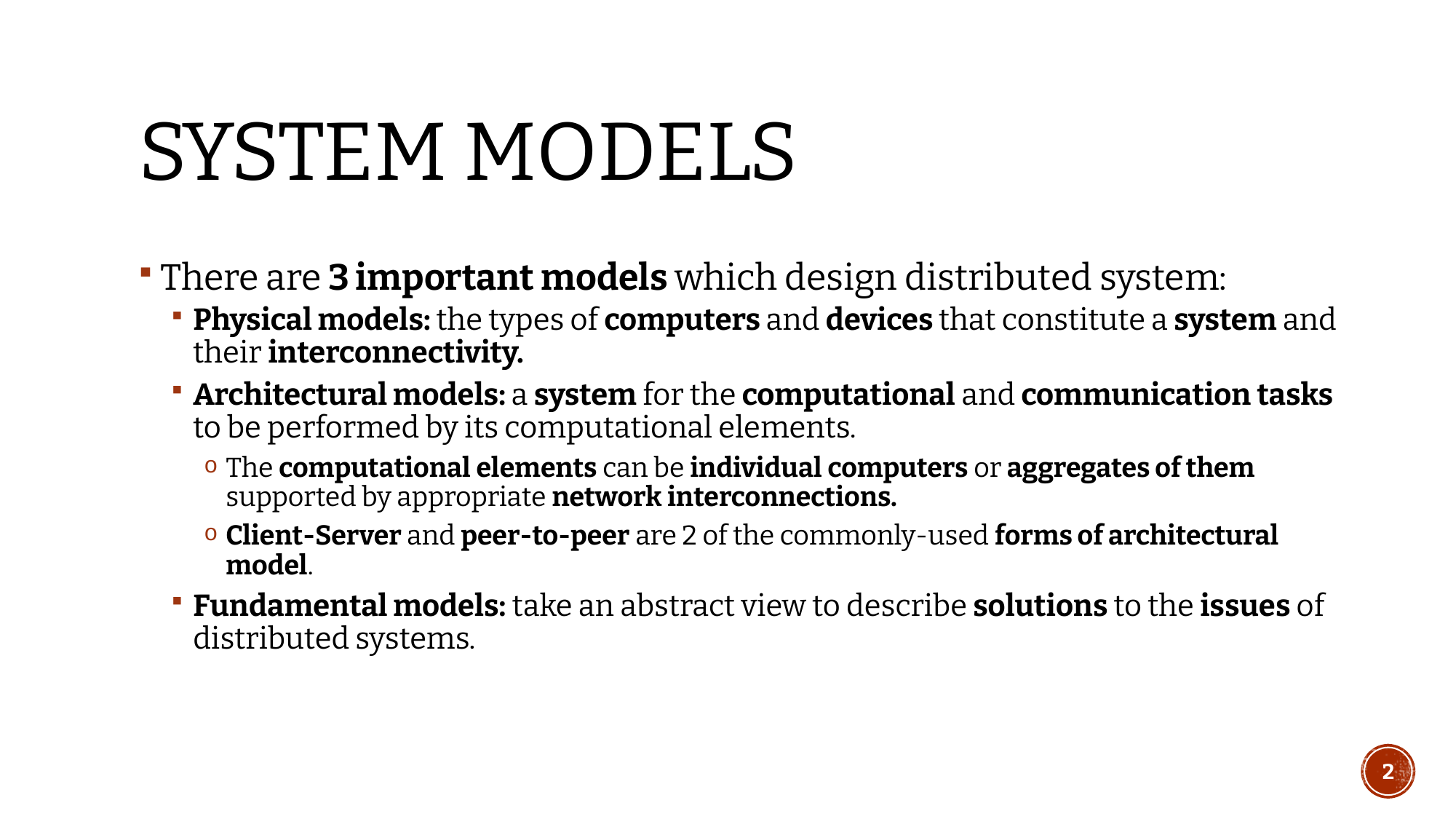

# System Models
There are 3 important models which design distributed system:
Physical models: the types of computers and devices that constitute a system and their interconnectivity.
Architectural models: a system for the computational and communication tasks to be performed by its computational elements.
The computational elements can be individual computers or aggregates of them supported by appropriate network interconnections.
Client-Server and peer-to-peer are 2 of the commonly-used forms of architectural model.
Fundamental models: take an abstract view to describe solutions to the issues of distributed systems.
2